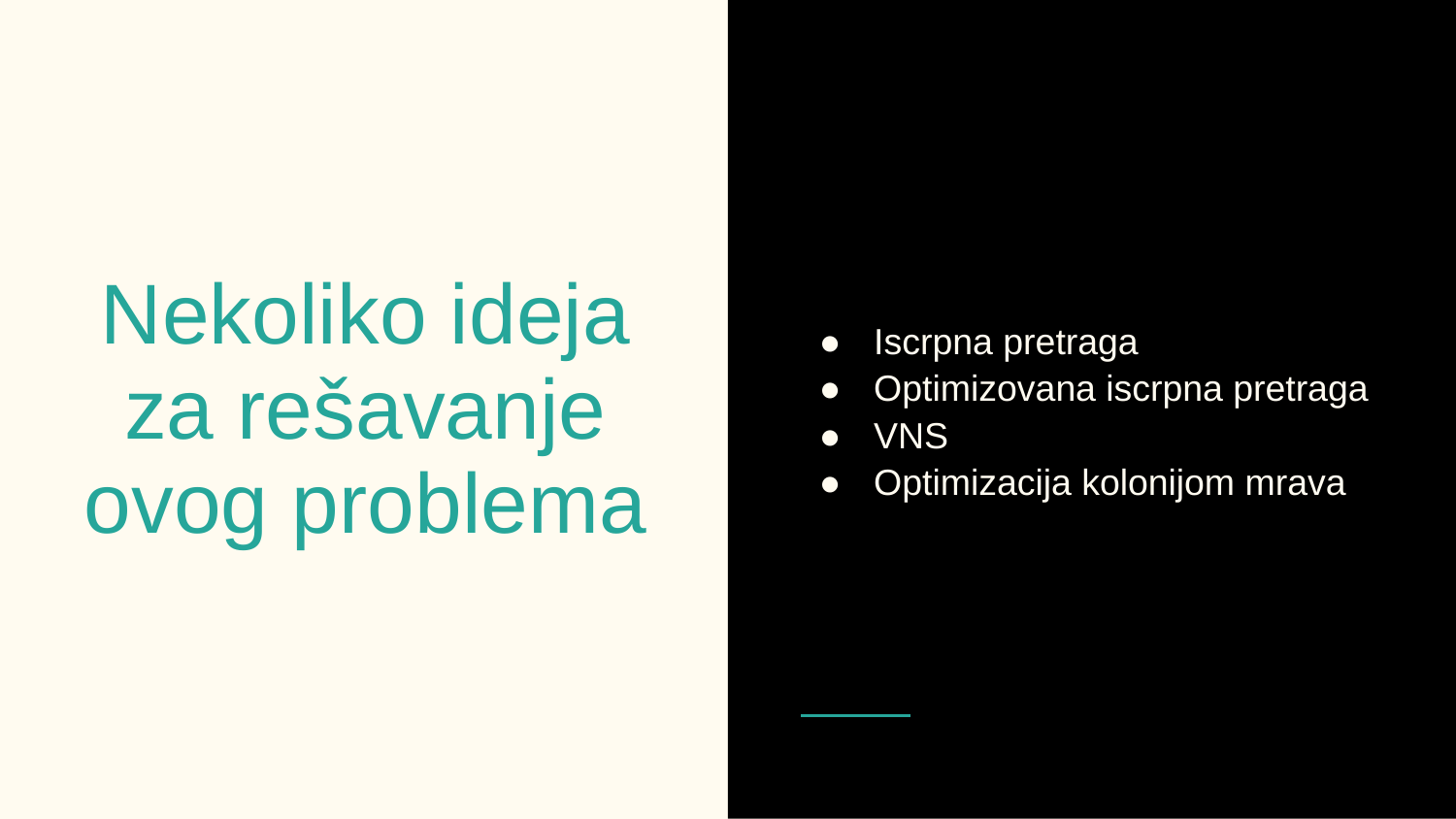

Iscrpna pretraga
Optimizovana iscrpna pretraga
VNS
Optimizacija kolonijom mrava
# Nekoliko ideja za rešavanje ovog problema